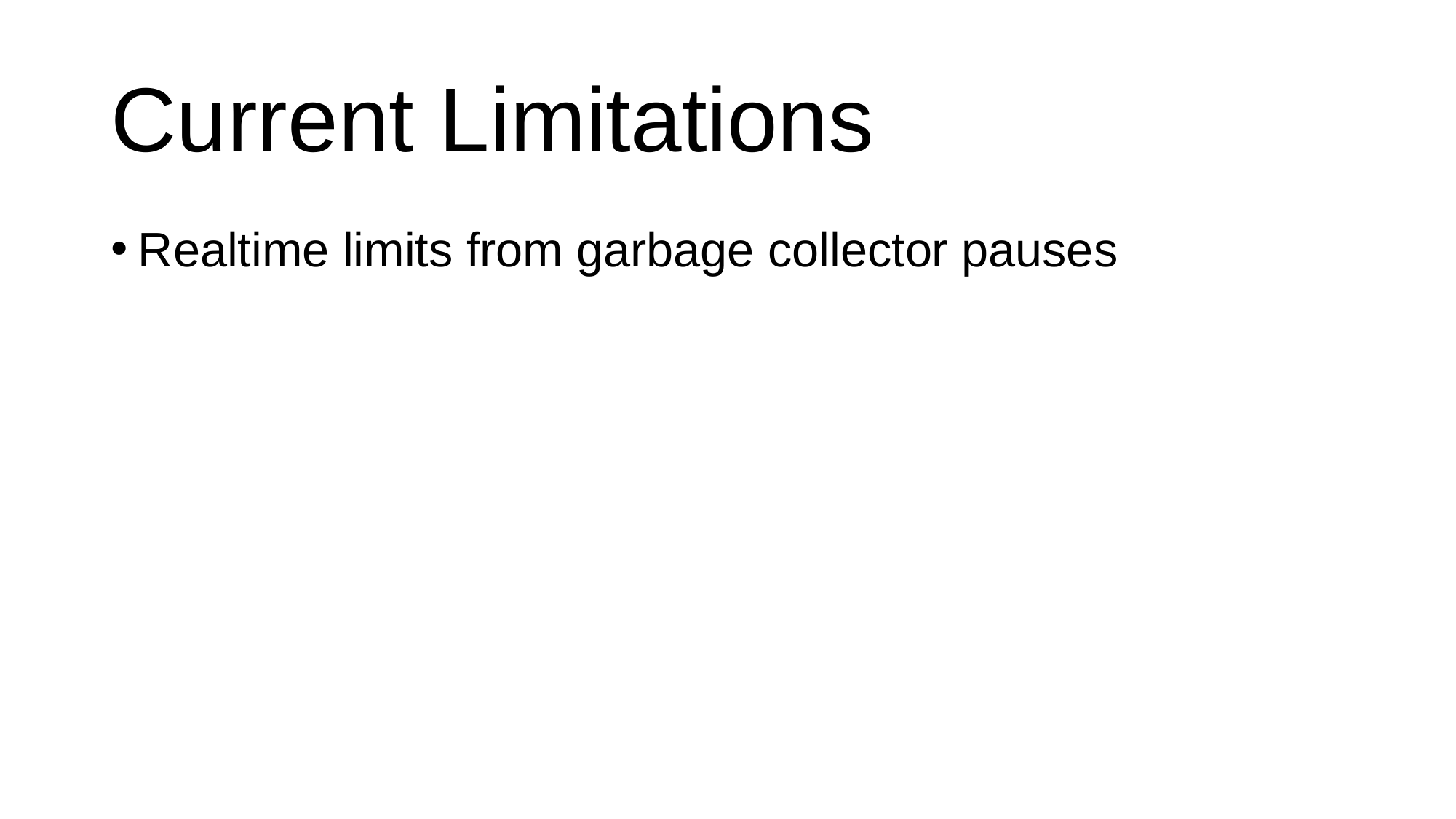

# Current Limitations
Realtime limits from garbage collector pauses